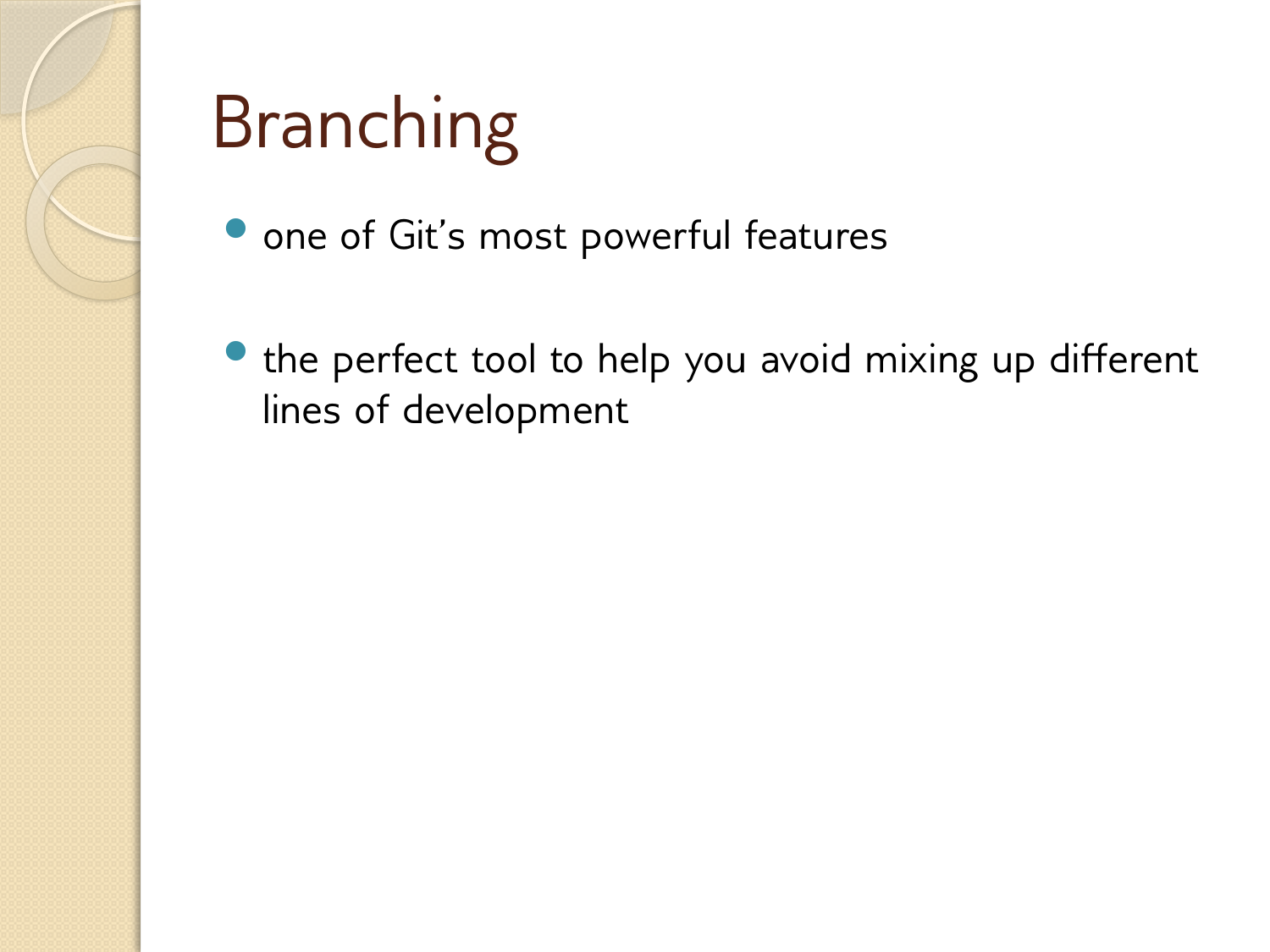

# Branching
one of Git’s most powerful features

the perfect tool to help you avoid mixing up different lines of development